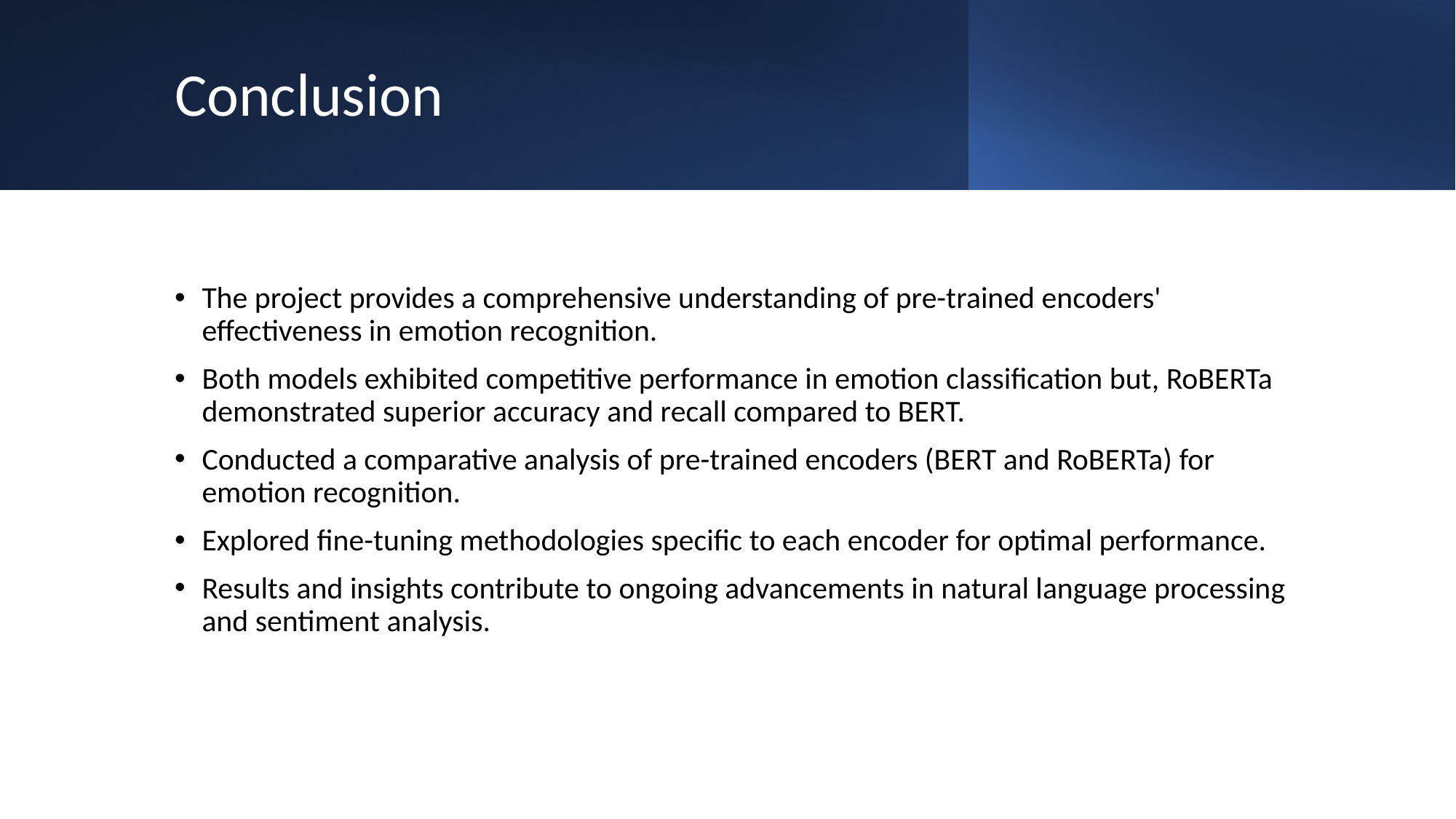

# Conclusion
The project provides a comprehensive understanding of pre-trained encoders' effectiveness in emotion recognition.
Both models exhibited competitive performance in emotion classification but, RoBERTa demonstrated superior accuracy and recall compared to BERT.
Conducted a comparative analysis of pre-trained encoders (BERT and RoBERTa) for emotion recognition.
Explored fine-tuning methodologies specific to each encoder for optimal performance.
Results and insights contribute to ongoing advancements in natural language processing and sentiment analysis.